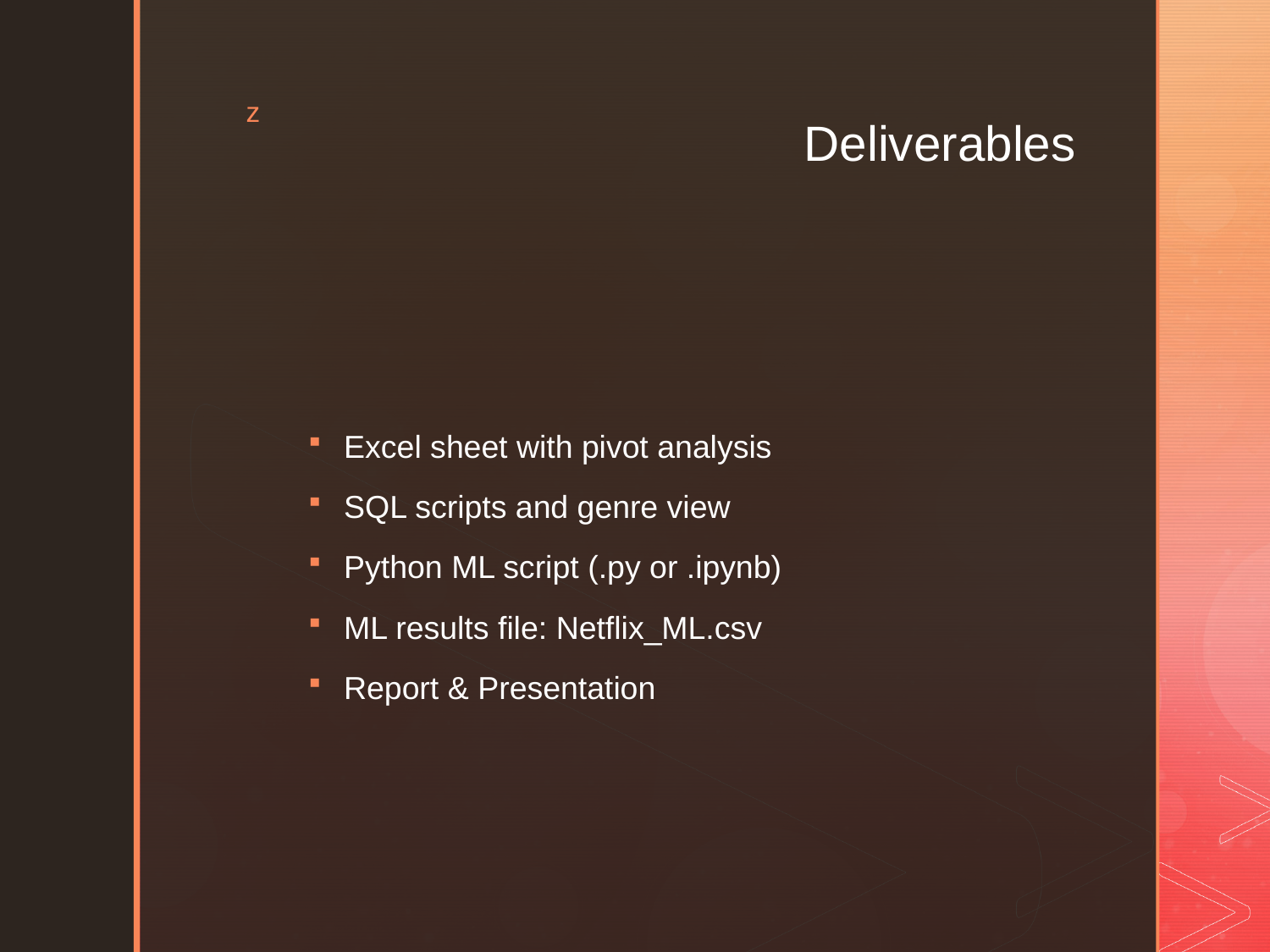

# Deliverables
Excel sheet with pivot analysis
SQL scripts and genre view
Python ML script (.py or .ipynb)
ML results file: Netflix_ML.csv
Report & Presentation